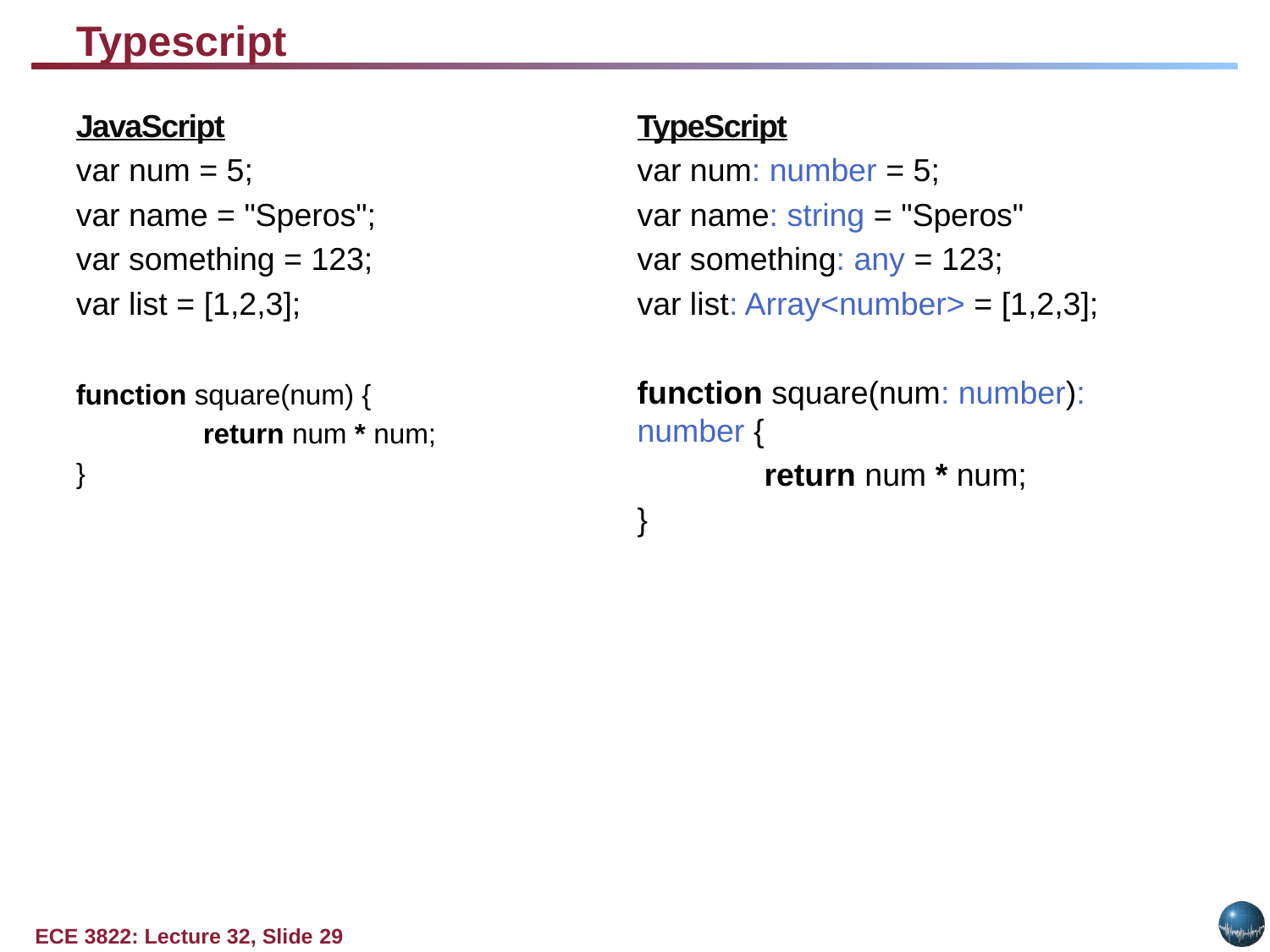

# Typescript
JavaScript
var num = 5;
var name = "Speros";
var something = 123;
var list = [1,2,3];

function square(num) {
	return num * num;
}

TypeScript
var num: number = 5;
var name: string = "Speros"
var something: any = 123;
var list: Array<number> = [1,2,3];

function square(num: number): number {
	return num * num;
}